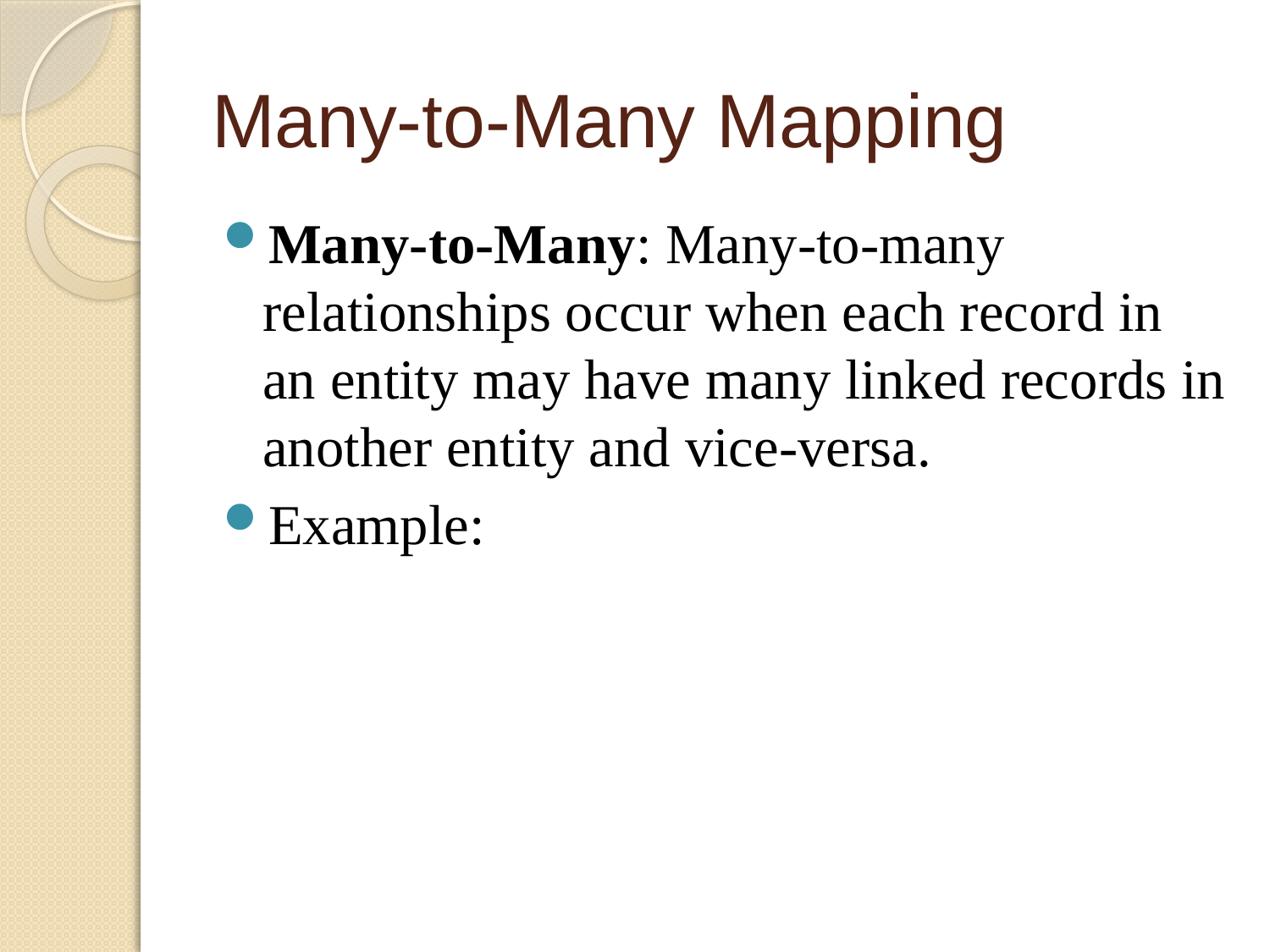

# Many-to-Many Mapping
Many-to-Many: Many-to-many relationships occur when each record in an entity may have many linked records in another entity and vice-versa.
Example: